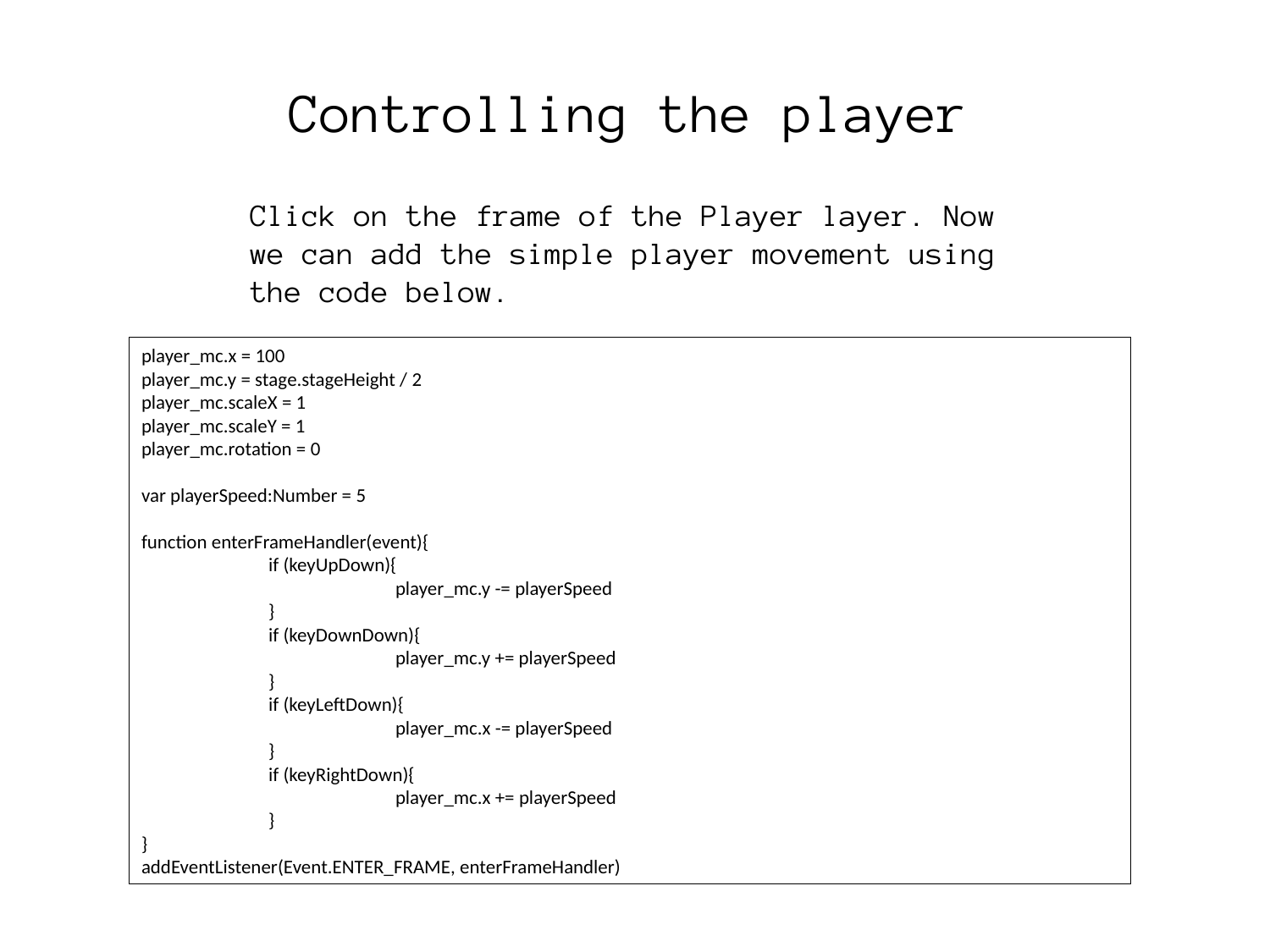

Controlling the player
Click on the frame of the Player layer. Now we can add the simple player movement using the code below.
player_mc.x = 100
player_mc.y = stage.stageHeight / 2
player_mc.scaleX = 1
player_mc.scaleY = 1
player_mc.rotation = 0

var playerSpeed:Number = 5

function enterFrameHandler(event){
	if (keyUpDown){
		player_mc.y -= playerSpeed
	}
	if (keyDownDown){
		player_mc.y += playerSpeed
	}
	if (keyLeftDown){
		player_mc.x -= playerSpeed
	}
	if (keyRightDown){
		player_mc.x += playerSpeed
	}
}
addEventListener(Event.ENTER_FRAME, enterFrameHandler)